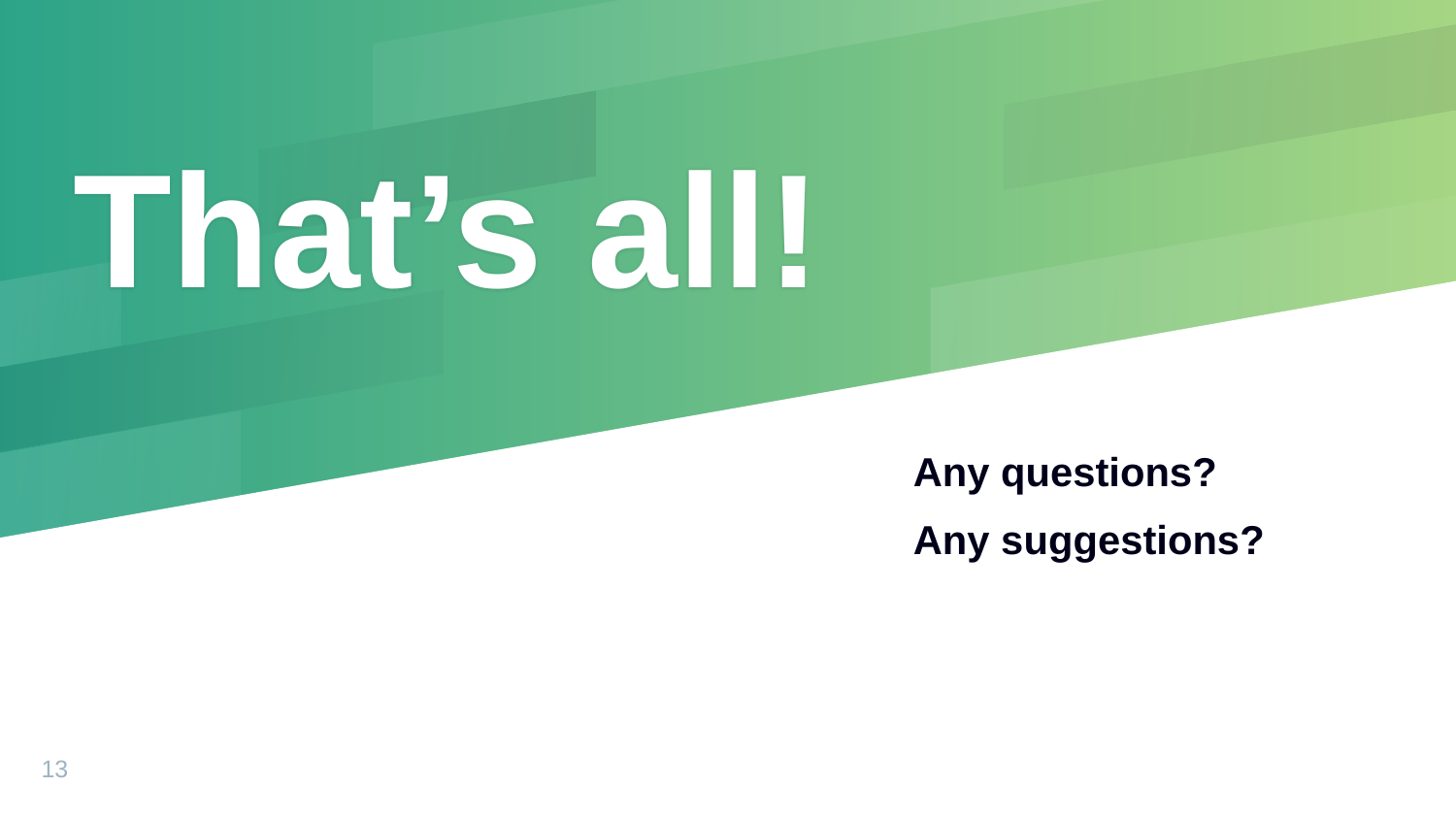

# That’s all!
Any questions?
Any suggestions?

13